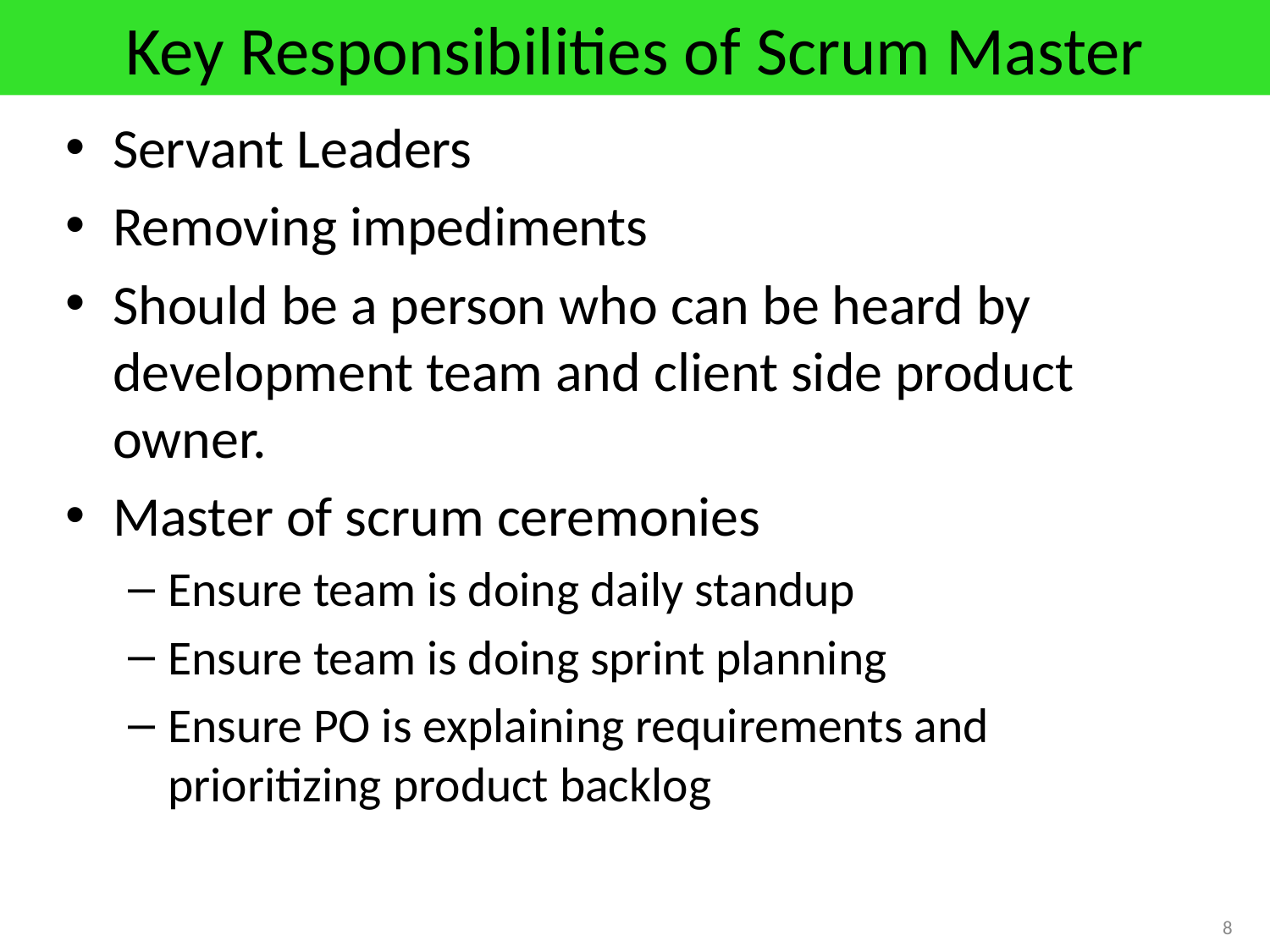

# Key Responsibilities of Scrum Master
Servant Leaders
Removing impediments
Should be a person who can be heard by development team and client side product owner.
Master of scrum ceremonies
Ensure team is doing daily standup
Ensure team is doing sprint planning
Ensure PO is explaining requirements and prioritizing product backlog
8